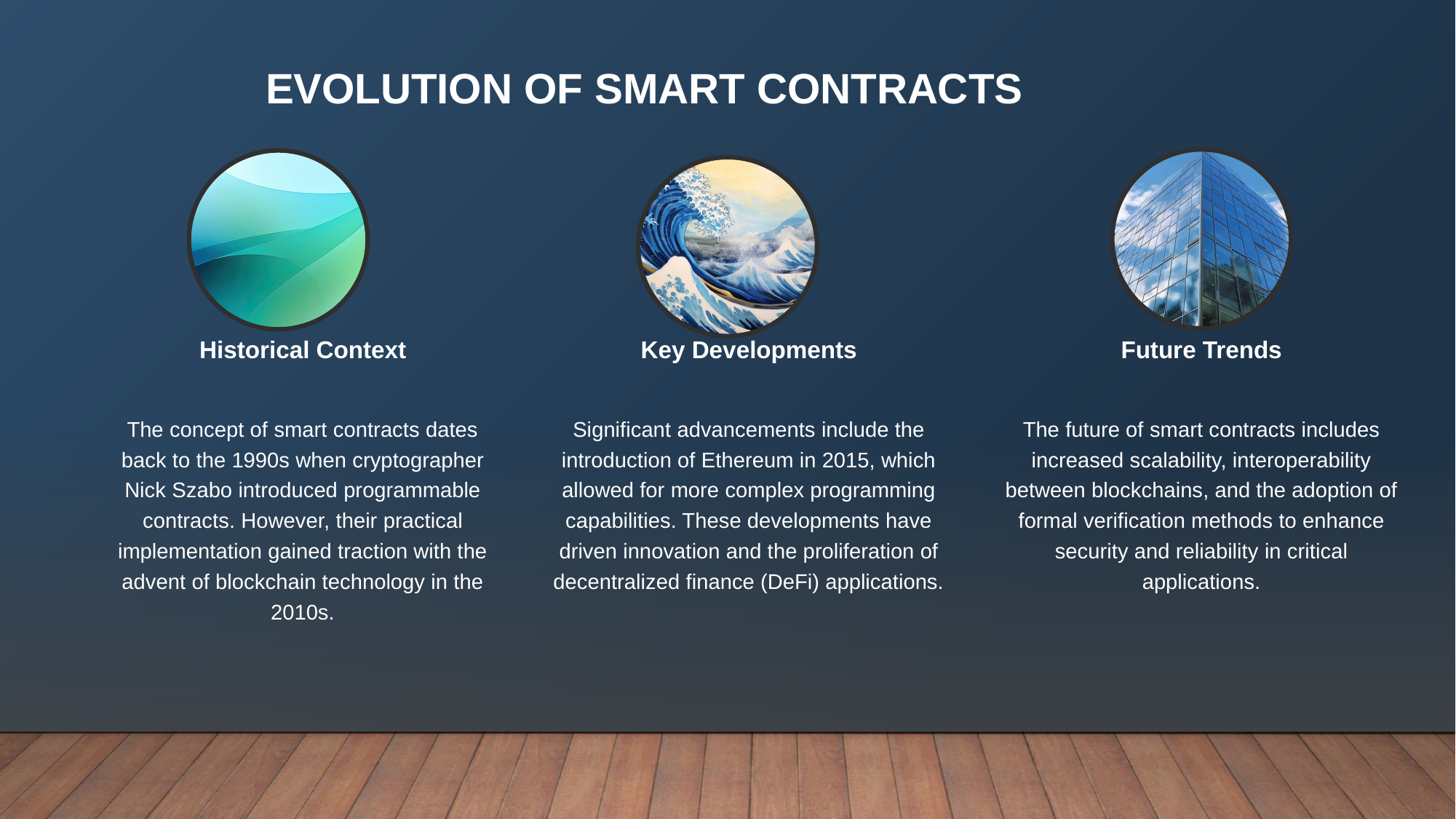

# Evolution of Smart Contracts

Historical Context
Future Trends
Key Developments
The concept of smart contracts dates back to the 1990s when cryptographer Nick Szabo introduced programmable contracts. However, their practical implementation gained traction with the advent of blockchain technology in the 2010s.
The future of smart contracts includes increased scalability, interoperability between blockchains, and the adoption of formal verification methods to enhance security and reliability in critical applications.
Significant advancements include the introduction of Ethereum in 2015, which allowed for more complex programming capabilities. These developments have driven innovation and the proliferation of decentralized finance (DeFi) applications.